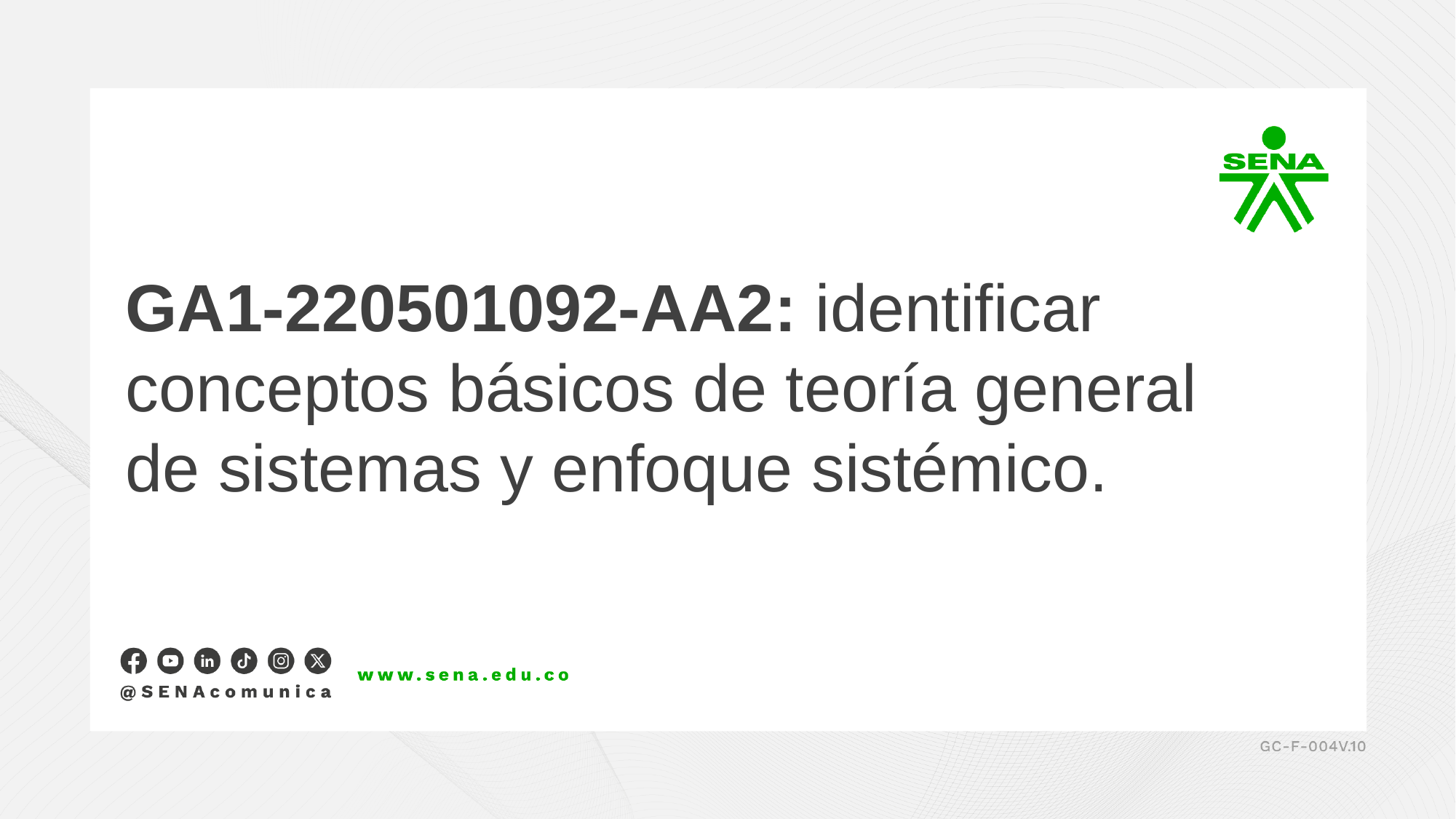

GA1-220501092-AA2: identificar conceptos básicos de teoría general de sistemas y enfoque sistémico.